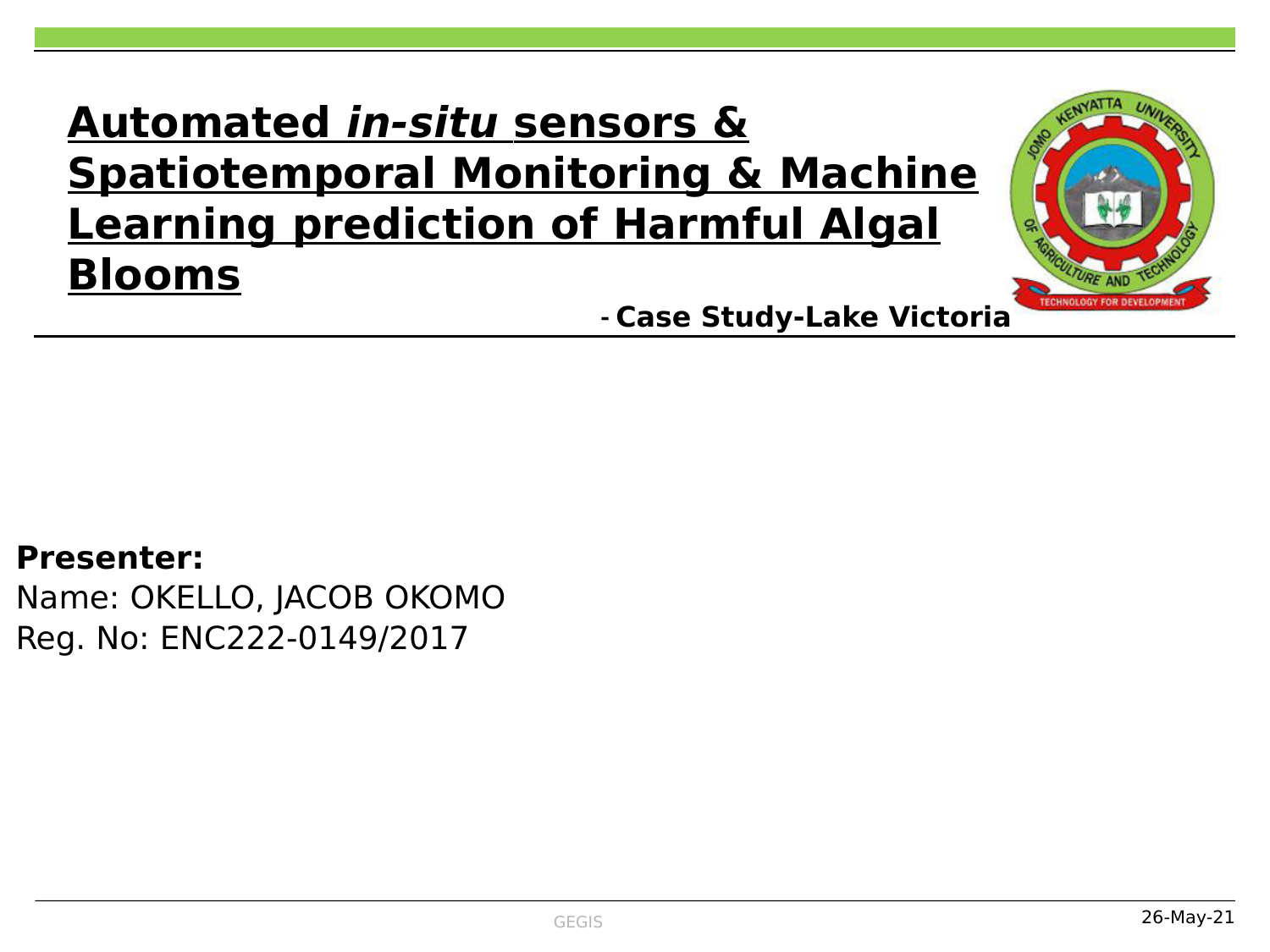

# Automated in-situ sensors & Spatiotemporal Monitoring & Machine Learning prediction of Harmful Algal Blooms - Case Study-Lake Victoria
Presenter:
Name: OKELLO, JACOB OKOMO
Reg. No: ENC222-0149/2017